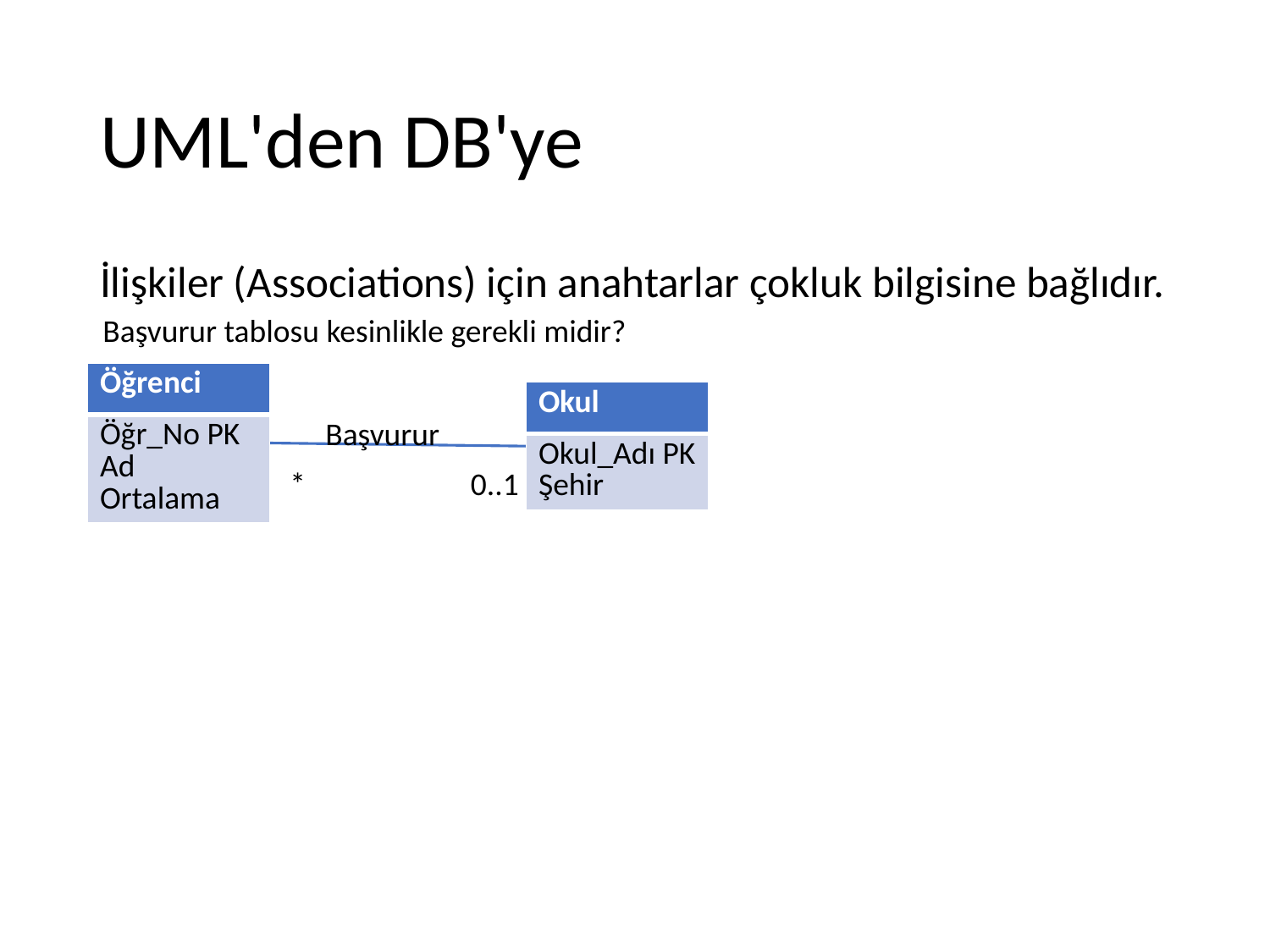

# UML'den DB'ye
İlişkiler (Associations) için anahtarlar çokluk bilgisine bağlıdır.

Başvurur tablosu kesinlikle gerekli midir?
| Öğrenci |
| --- |
| Öğr\_No PK Ad Ortalama |
| Okul |
| --- |
| Okul\_Adı PK Şehir |
Başvurur
*                       0..1